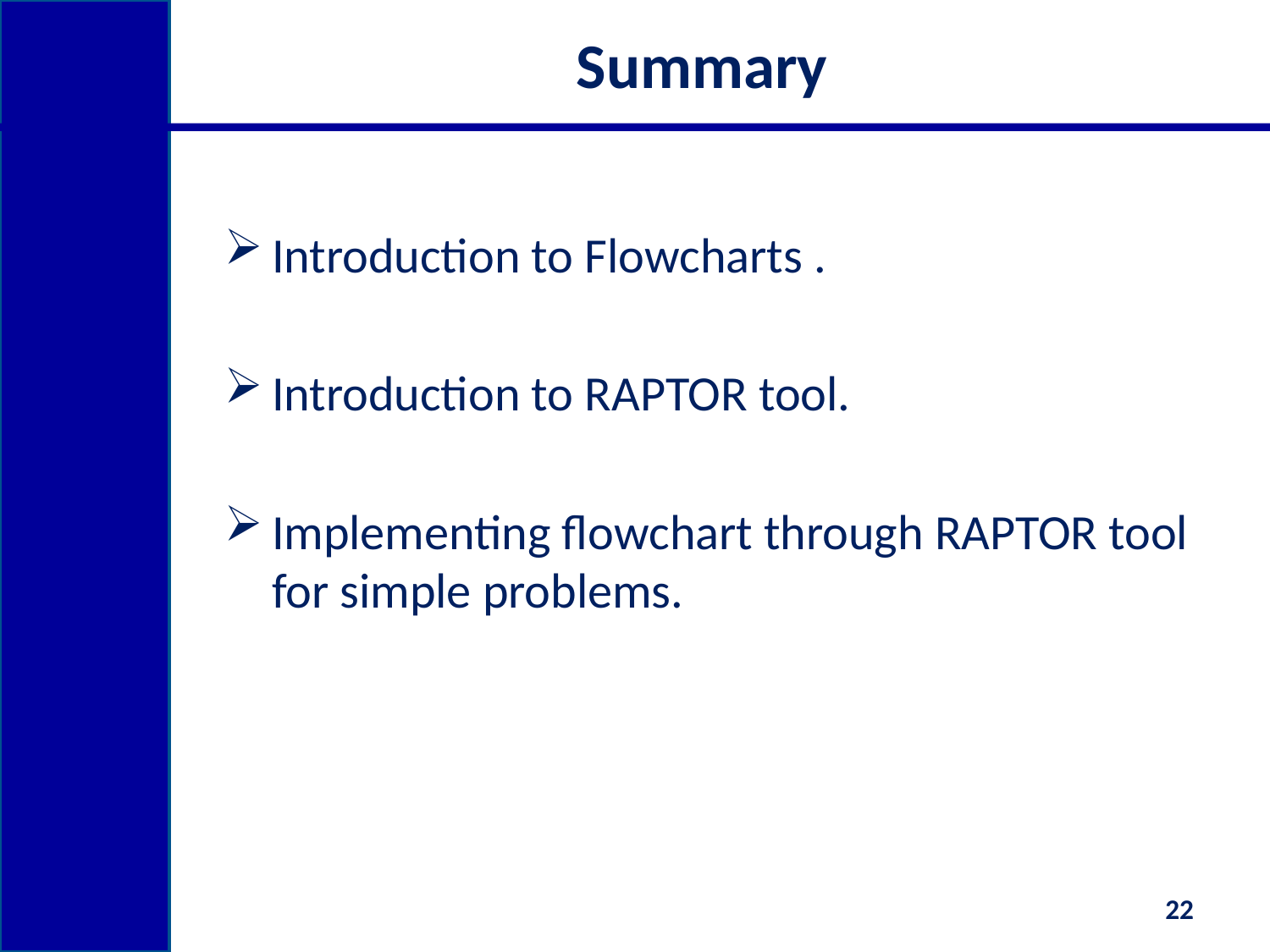

# Summary

Introduction to Flowcharts .

Introduction to RAPTOR tool.

Implementing flowchart through RAPTOR tool for simple problems.

22